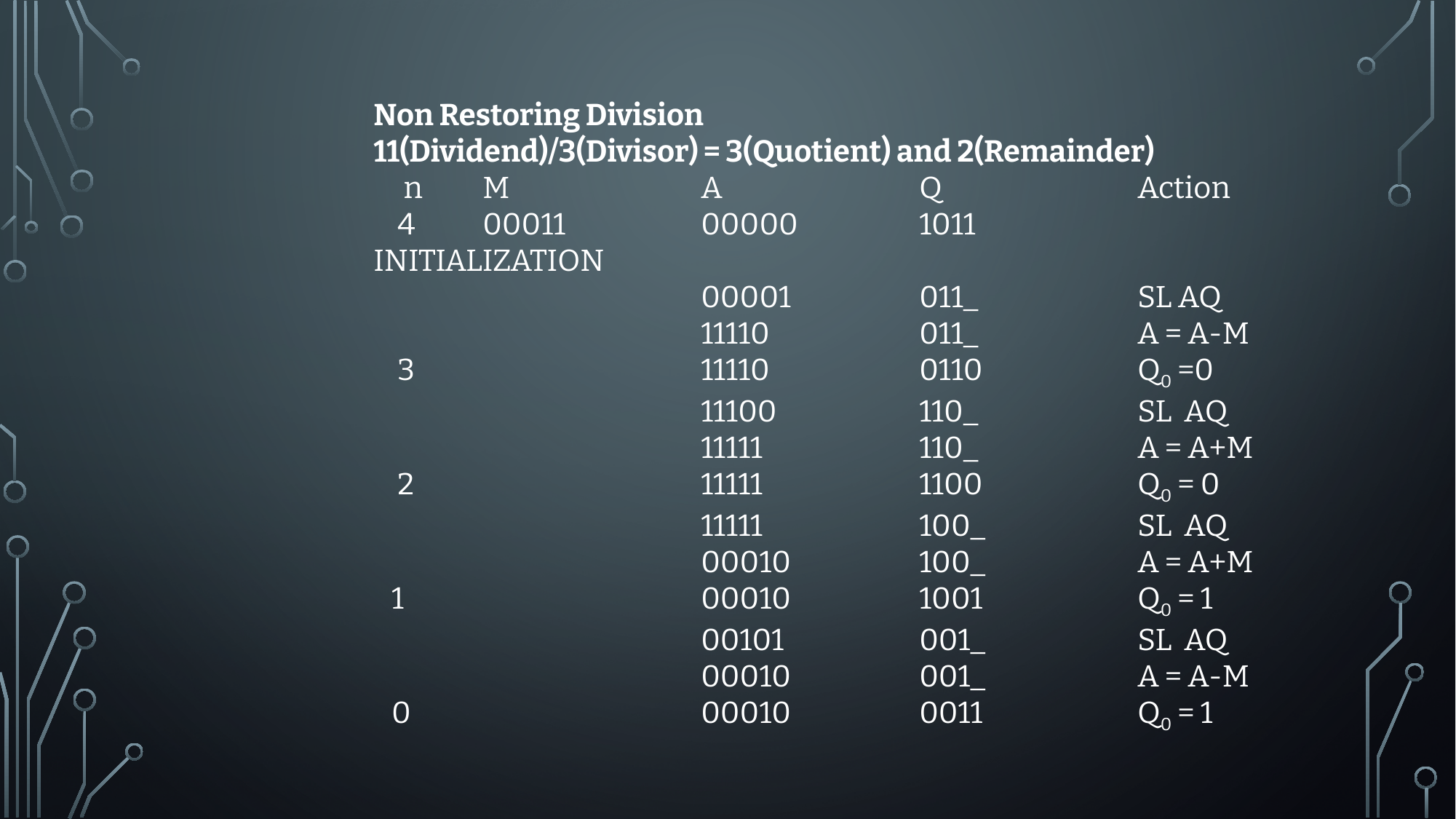

Non Restoring Division
11(Dividend)/3(Divisor) = 3(Quotient) and 2(Remainder)
     n 	M		A		Q		Action
    4	00011		00000		1011		INITIALIZATION
			00001		011_		SL AQ
			11110		011_		A = A-M
    3			11110		0110		Q0 =0
			11100		110_		SL  AQ
			11111		110_		A = A+M
    2			11111		1100		Q0 = 0
			11111		100_		SL  AQ
			00010		100_		A = A+M
   1			00010		1001		Q0 = 1
			00101		001_		SL  AQ
			00010		001_		A = A-M
   0			00010		0011		Q0 = 1